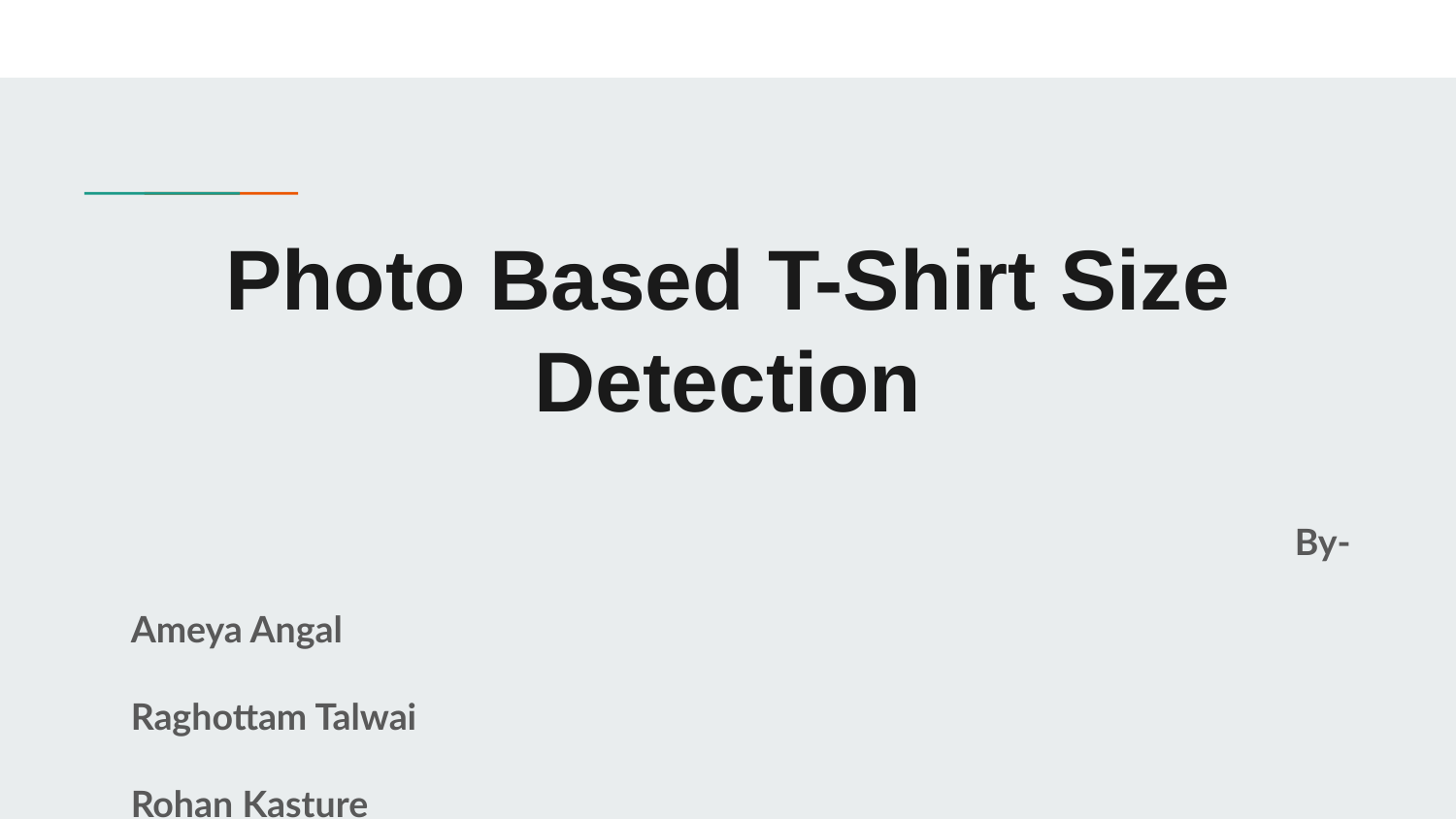

# Photo Based T-Shirt Size Detection
                                                                                                                                              By-
                                                                                                                                        Ameya Angal
                                                                                                                                        Raghottam Talwai
                                                                                                                                        Rohan Kasture